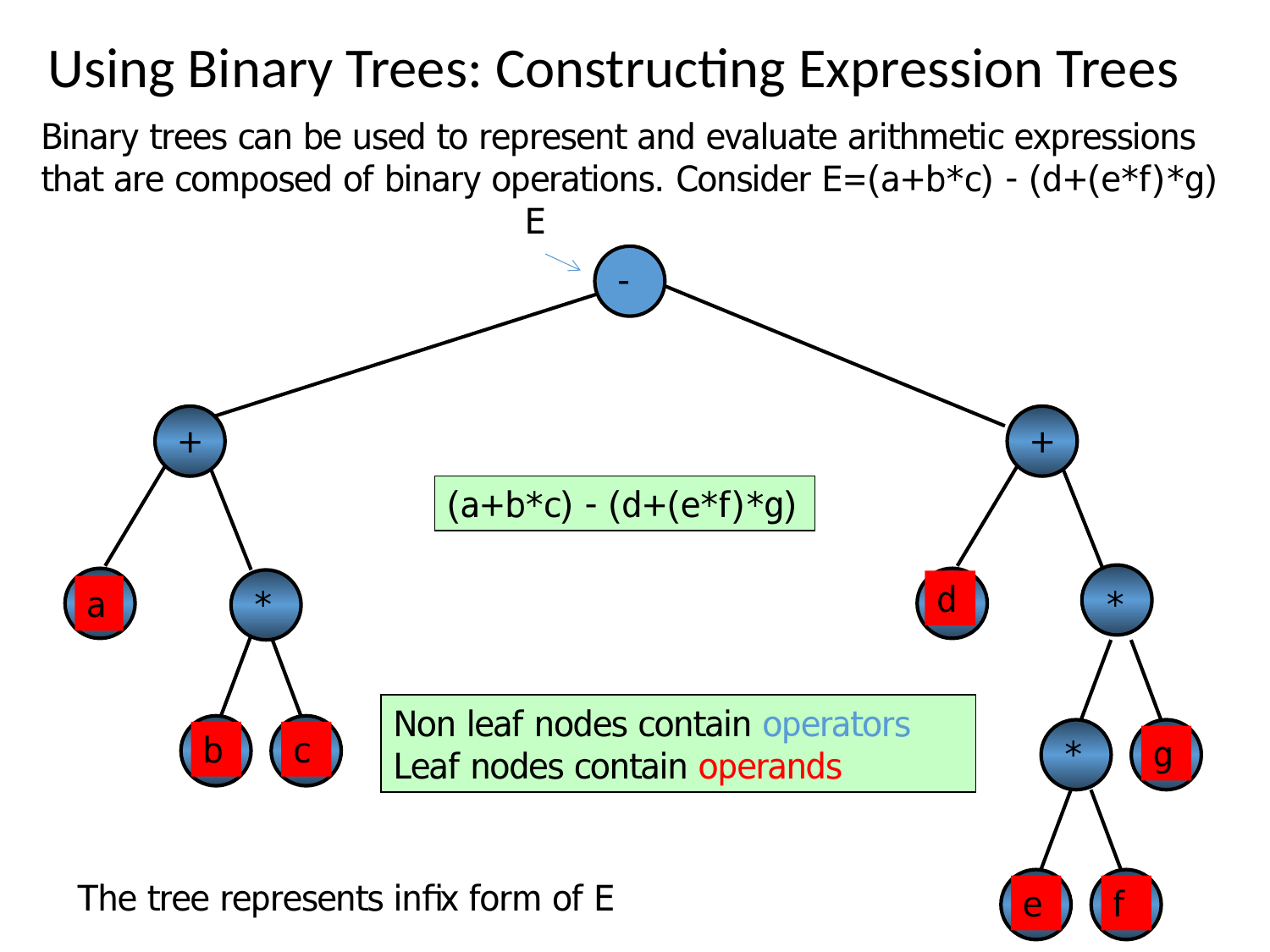

Using Binary Trees: Constructing Expression Trees
Binary trees can be used to represent and evaluate arithmetic expressions that are composed of binary operations. Consider E=(a+b*c) - (d+(e*f)*g)
                                            E

-

+
+

(a+b*c) - (d+(e*f)*g)

d
*
*
a

Non leaf nodes contain operators Leaf nodes contain operands

b
c
*
g

The tree represents infix form of E

e
f